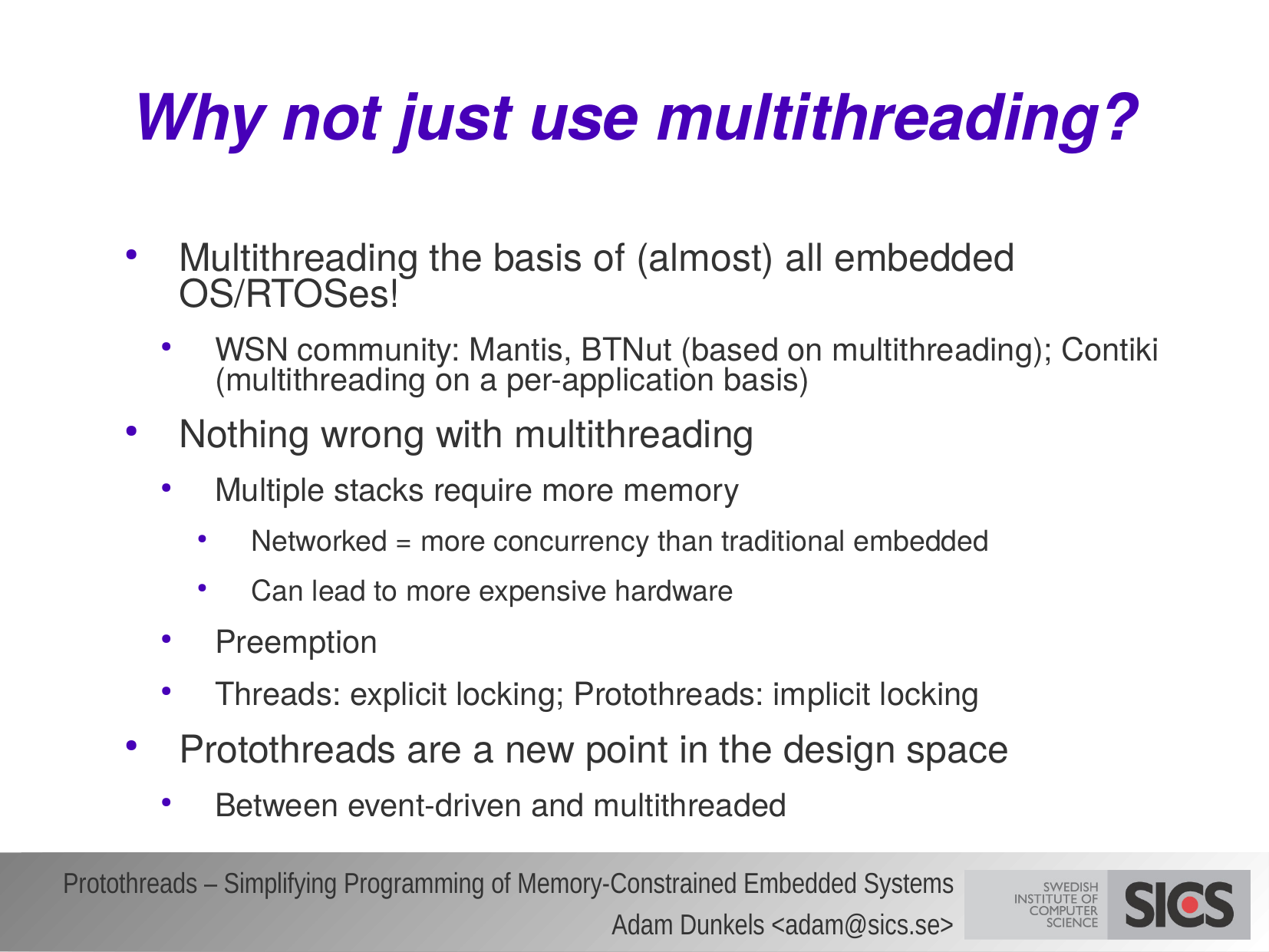

# Why not just use multithreading?
Multithreading the basis of (almost) all embedded OS/RTOSes!
WSN community: Mantis, BTNut (based on multithreading); Contiki (multithreading on a per-application basis)
Nothing wrong with multithreading
Multiple stacks require more memory
Networked = more concurrency than traditional embedded
Can lead to more expensive hardware
Preemption
Threads: explicit locking; Protothreads: implicit locking
Protothreads are a new point in the design space
Between event-driven and multithreaded